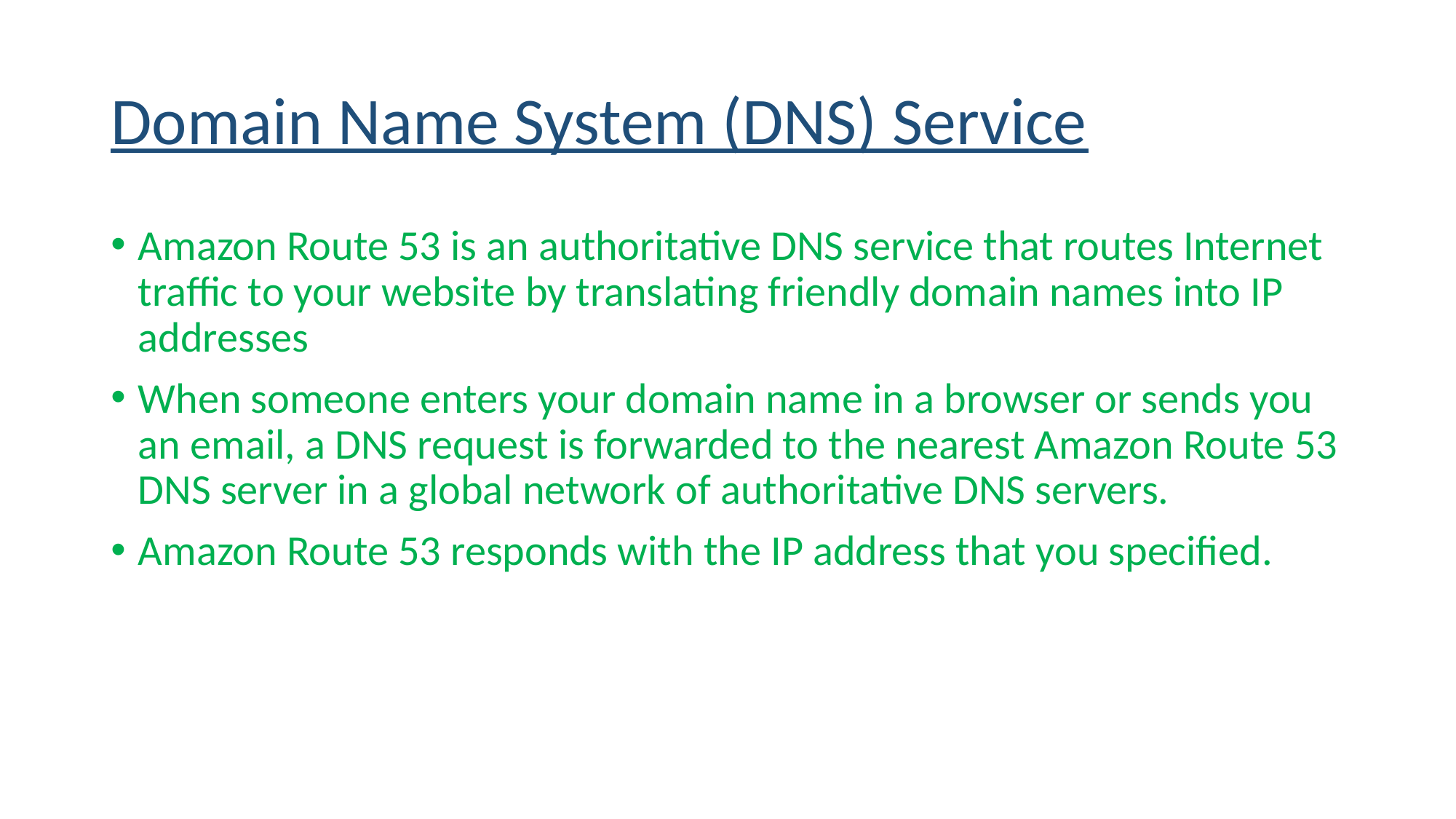

# Domain Name System (DNS) Service
Amazon Route 53 is an authoritative DNS service that routes Internet traffic to your website by translating friendly domain names into IP addresses
When someone enters your domain name in a browser or sends you an email, a DNS request is forwarded to the nearest Amazon Route 53 DNS server in a global network of authoritative DNS servers.
Amazon Route 53 responds with the IP address that you specified.